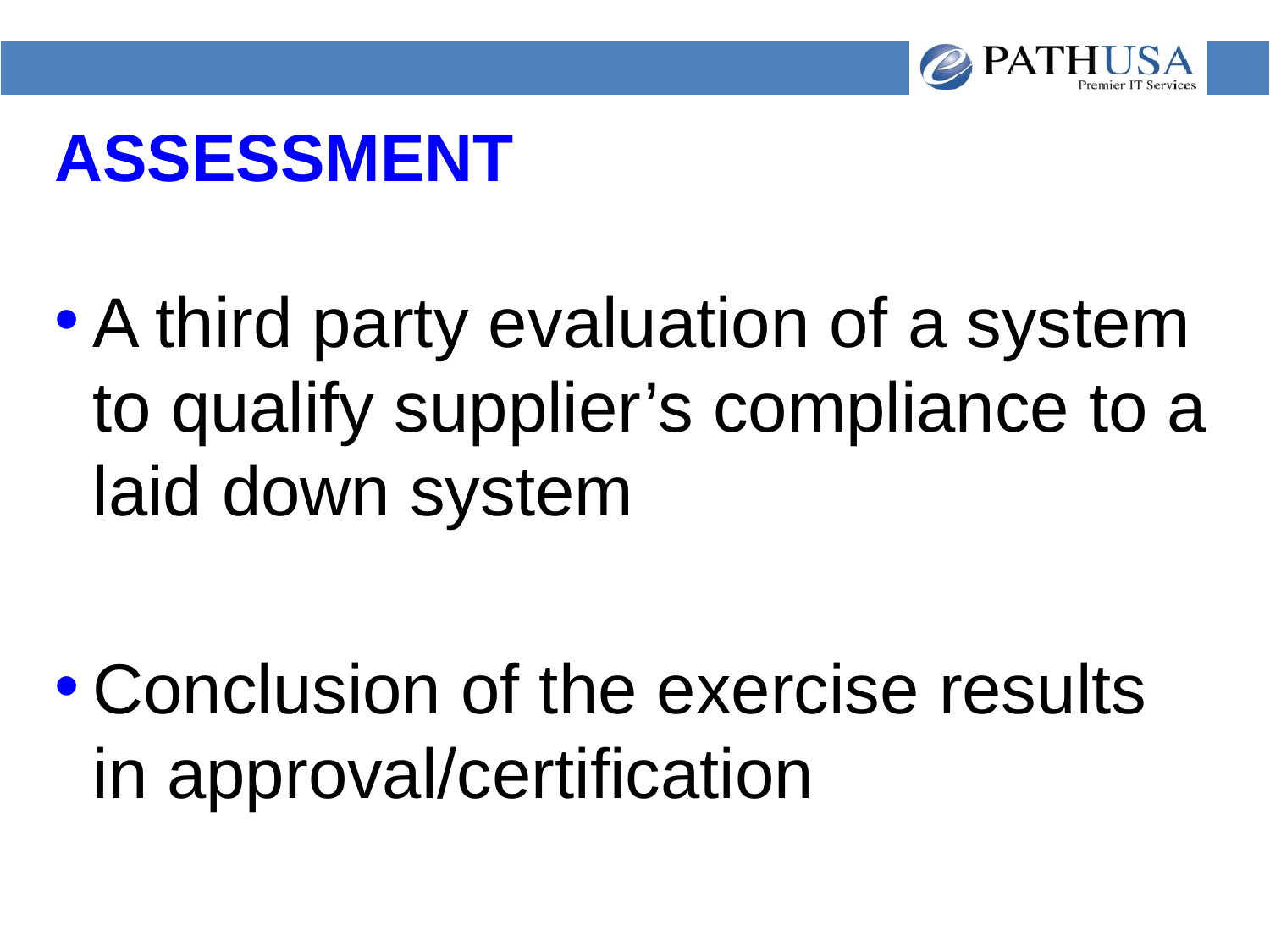

# ASSESSMENT
A third party evaluation of a system to qualify supplier’s compliance to a laid down system

Conclusion of the exercise results in approval/certification